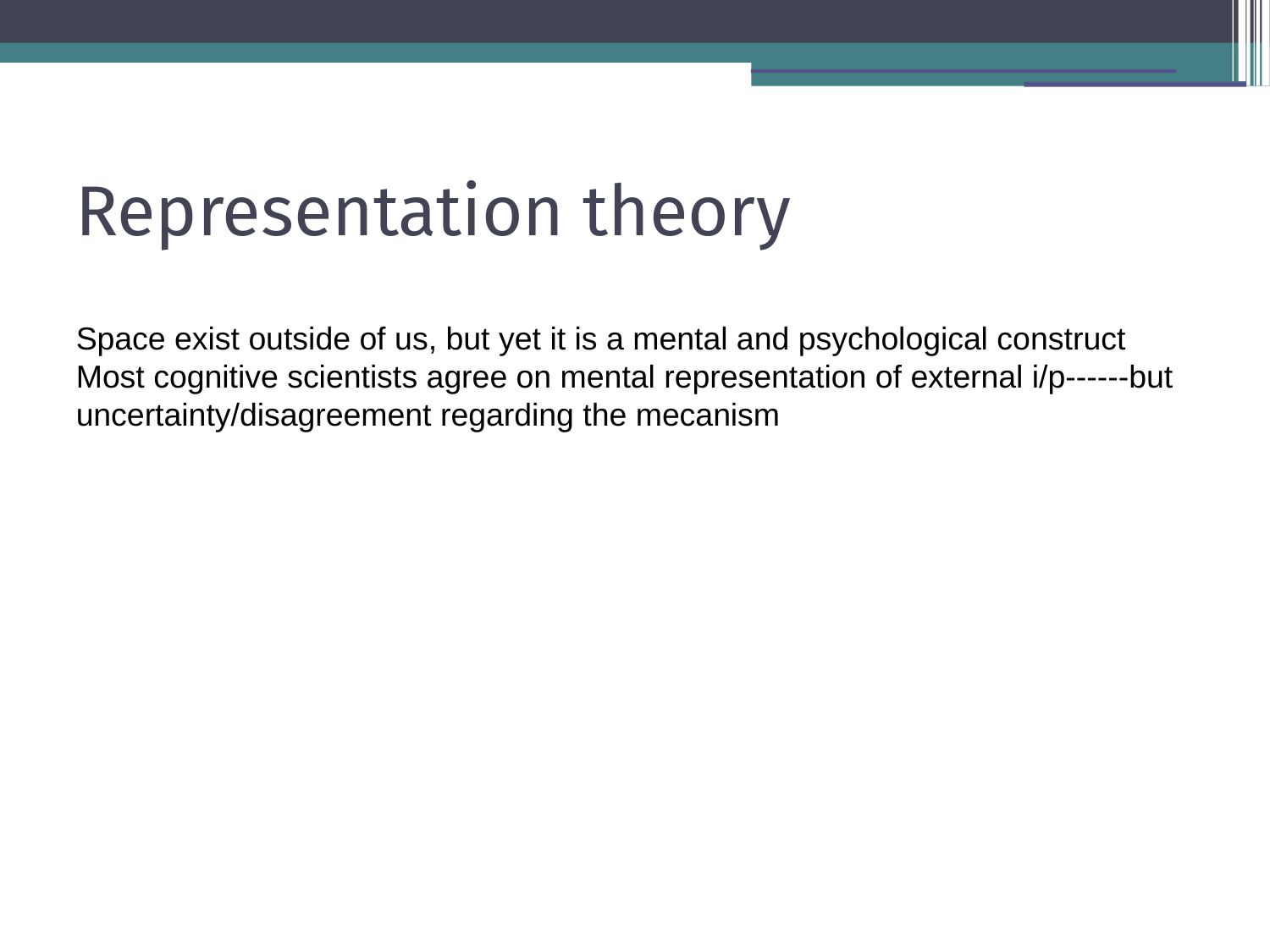

Representation theory
Space exist outside of us, but yet it is a mental and psychological construct
Most cognitive scientists agree on mental representation of external i/p------but uncertainty/disagreement regarding the mecanism